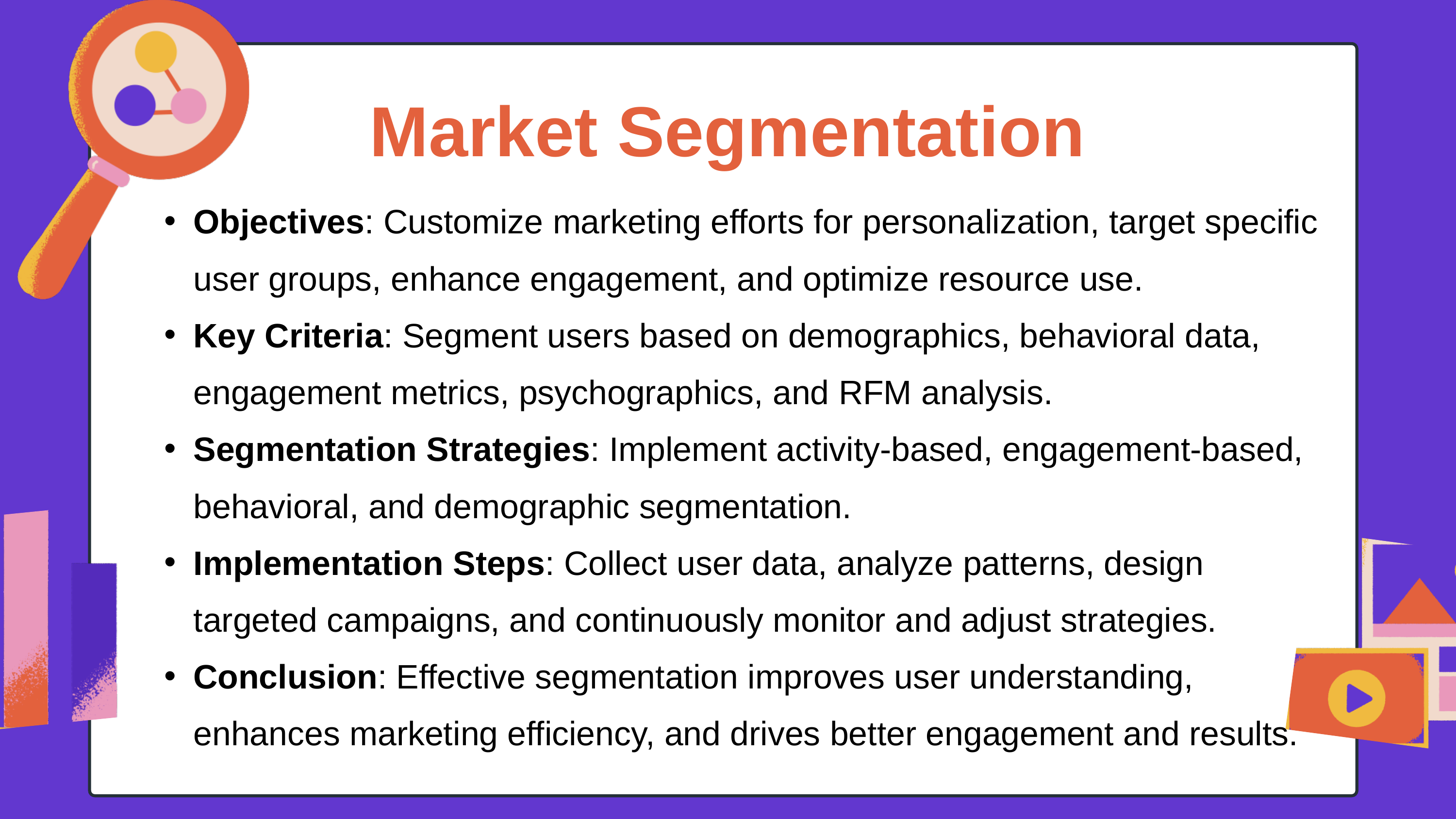

Market Segmentation

Objectives: Customize marketing efforts for personalization, target specific user groups, enhance engagement, and optimize resource use.
Key Criteria: Segment users based on demographics, behavioral data, engagement metrics, psychographics, and RFM analysis.
Segmentation Strategies: Implement activity-based, engagement-based, behavioral, and demographic segmentation.
Implementation Steps: Collect user data, analyze patterns, design targeted campaigns, and continuously monitor and adjust strategies.
Conclusion: Effective segmentation improves user understanding, enhances marketing efficiency, and drives better engagement and results.